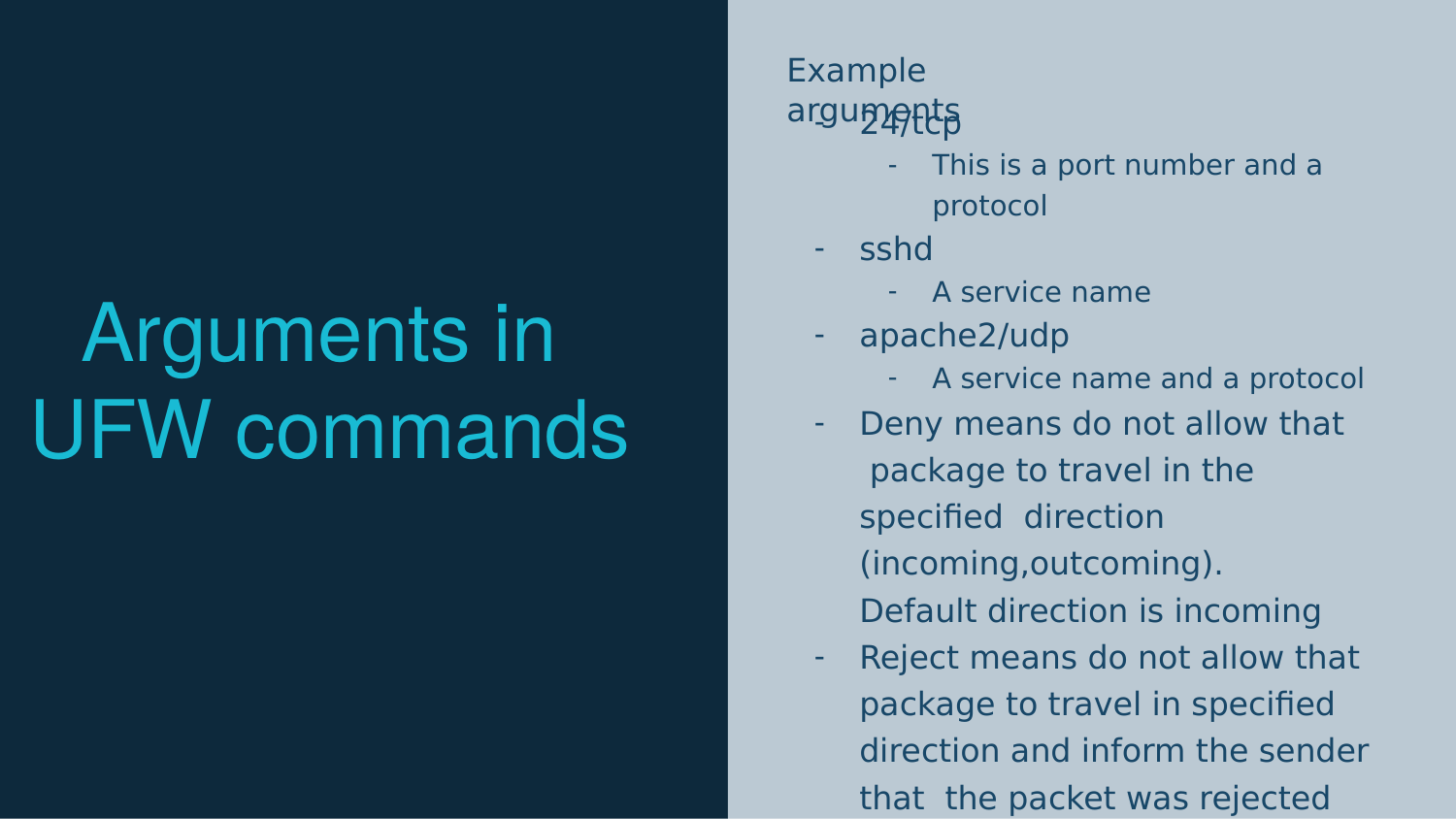

# Example arguments
24/tcp
This is a port number and a protocol
sshd
A service name
apache2/udp
A service name and a protocol
Deny means do not allow that  package to travel in the speciﬁed  direction (incoming,outcoming).  Default direction is incoming
Reject means do not allow that  package to travel in speciﬁed  direction and inform the sender that  the packet was rejected
Allow means do allow that
packet to travel.
22
Arguments in  UFW commands